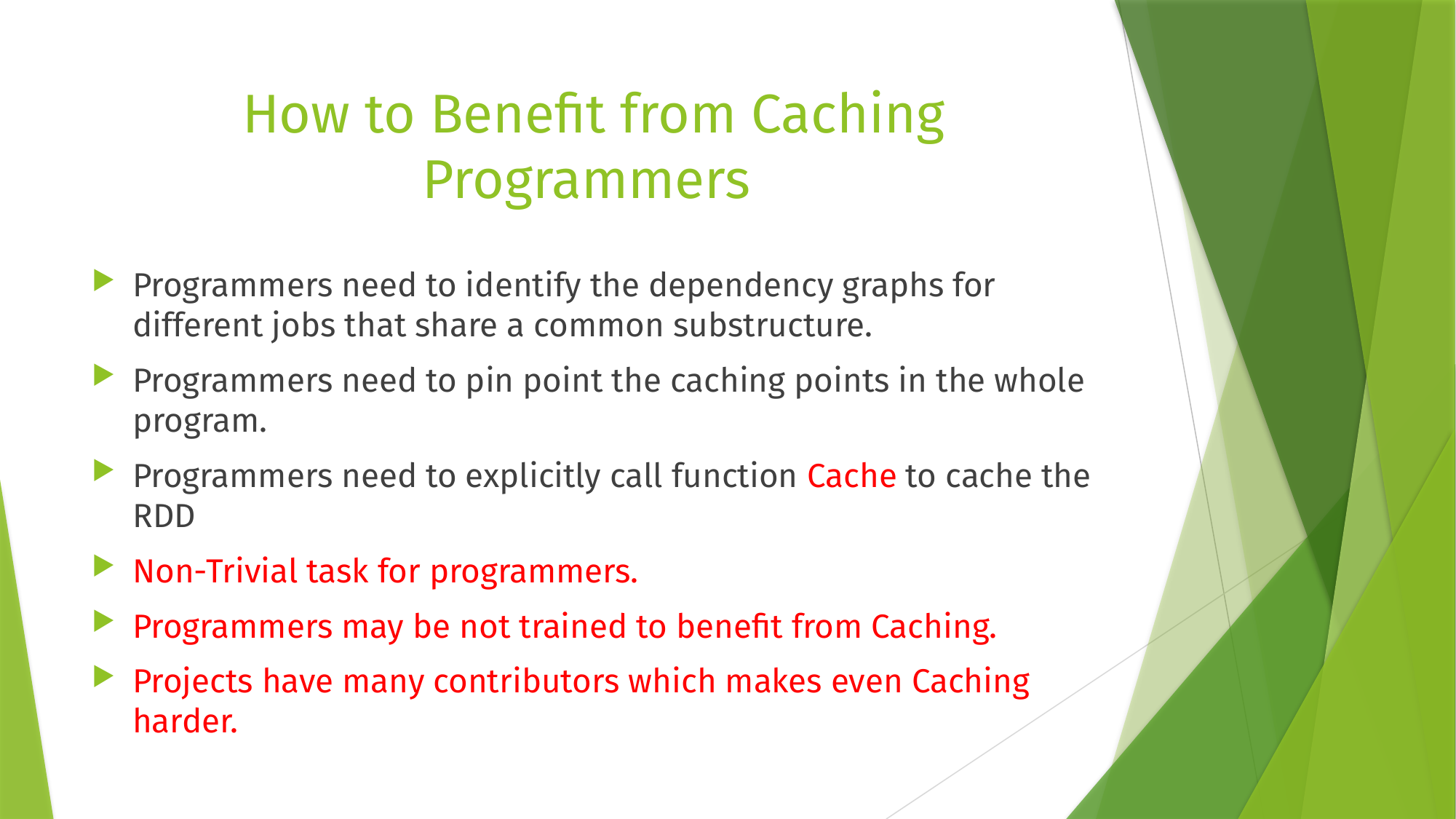

# How to Benefit from Caching Programmers
Programmers need to identify the dependency graphs for different jobs that share a common substructure.
Programmers need to pin point the caching points in the whole program.
Programmers need to explicitly call function Cache to cache the RDD
Non-Trivial task for programmers.
Programmers may be not trained to benefit from Caching.
Projects have many contributors which makes even Caching harder.